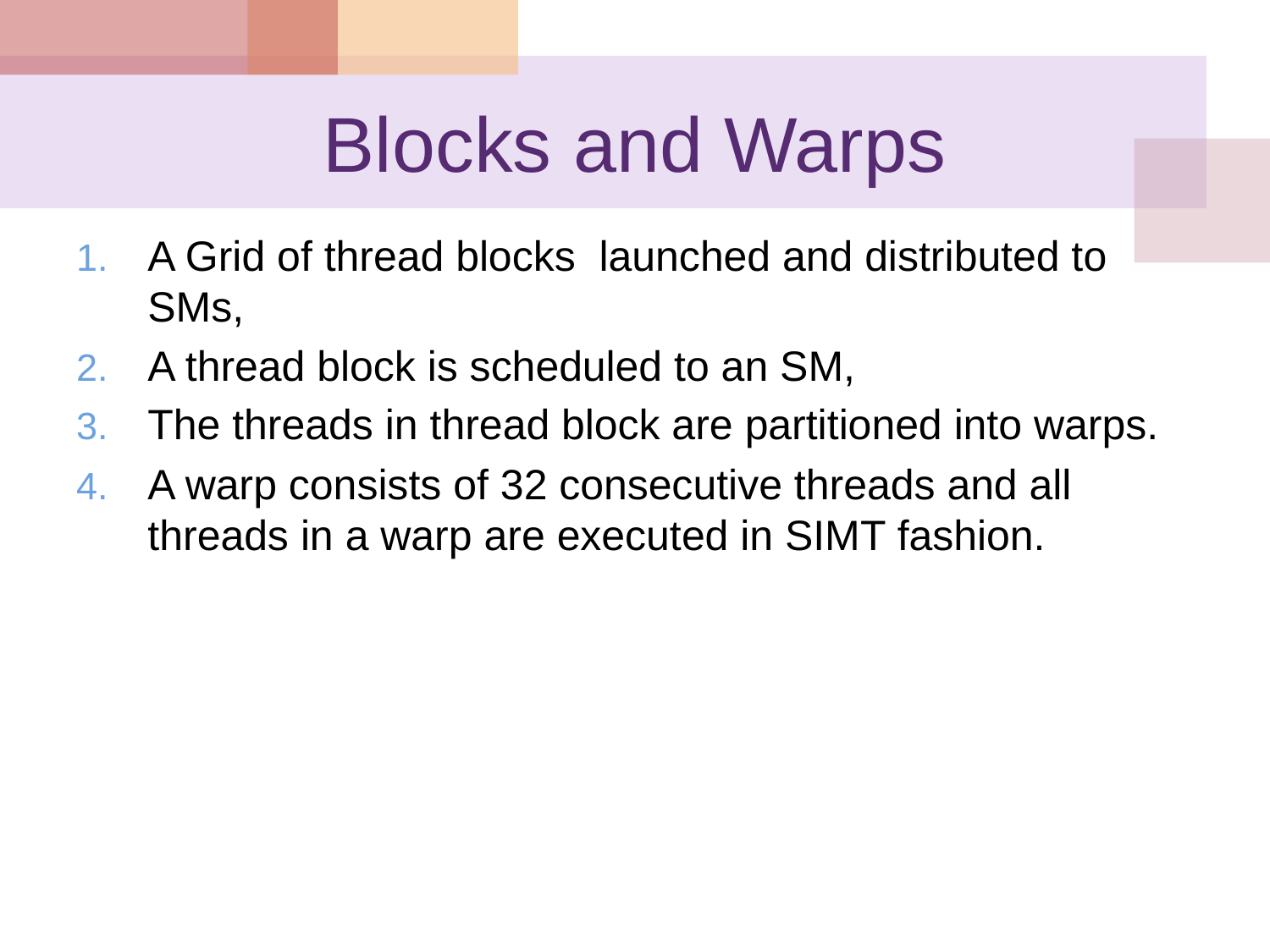

# Blocks and Warps
A Grid of thread blocks  launched and distributed to SMs,
A thread block is scheduled to an SM,
The threads in thread block are partitioned into warps.
A warp consists of 32 consecutive threads and all threads in a warp are executed in SIMT fashion.